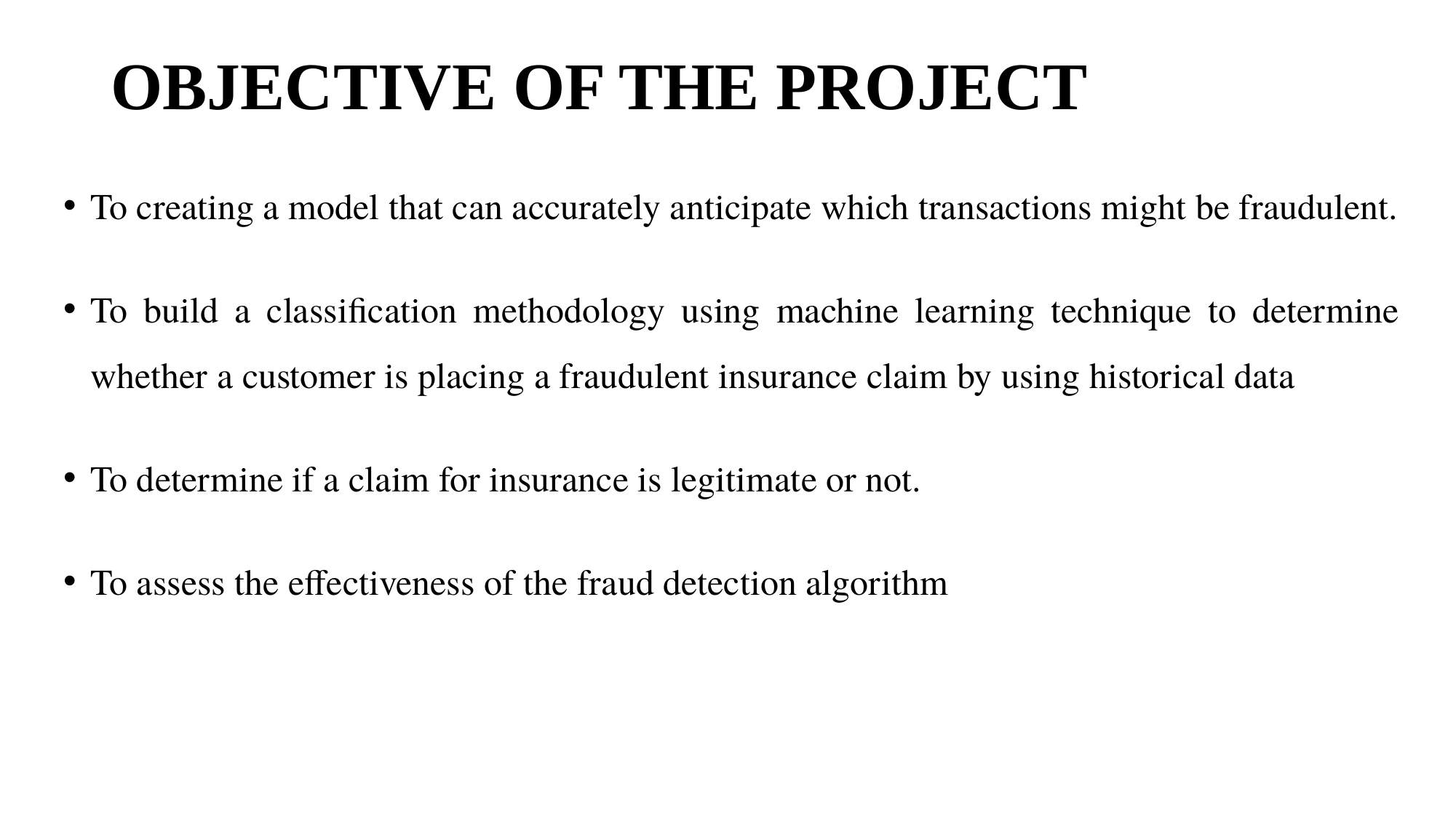

# OBJECTIVE OF THE PROJECT
To creating a model that can accurately anticipate which transactions might be fraudulent.
To build a classification methodology using machine learning technique to determine whether a customer is placing a fraudulent insurance claim by using historical data
To determine if a claim for insurance is legitimate or not.
To assess the effectiveness of the fraud detection algorithm